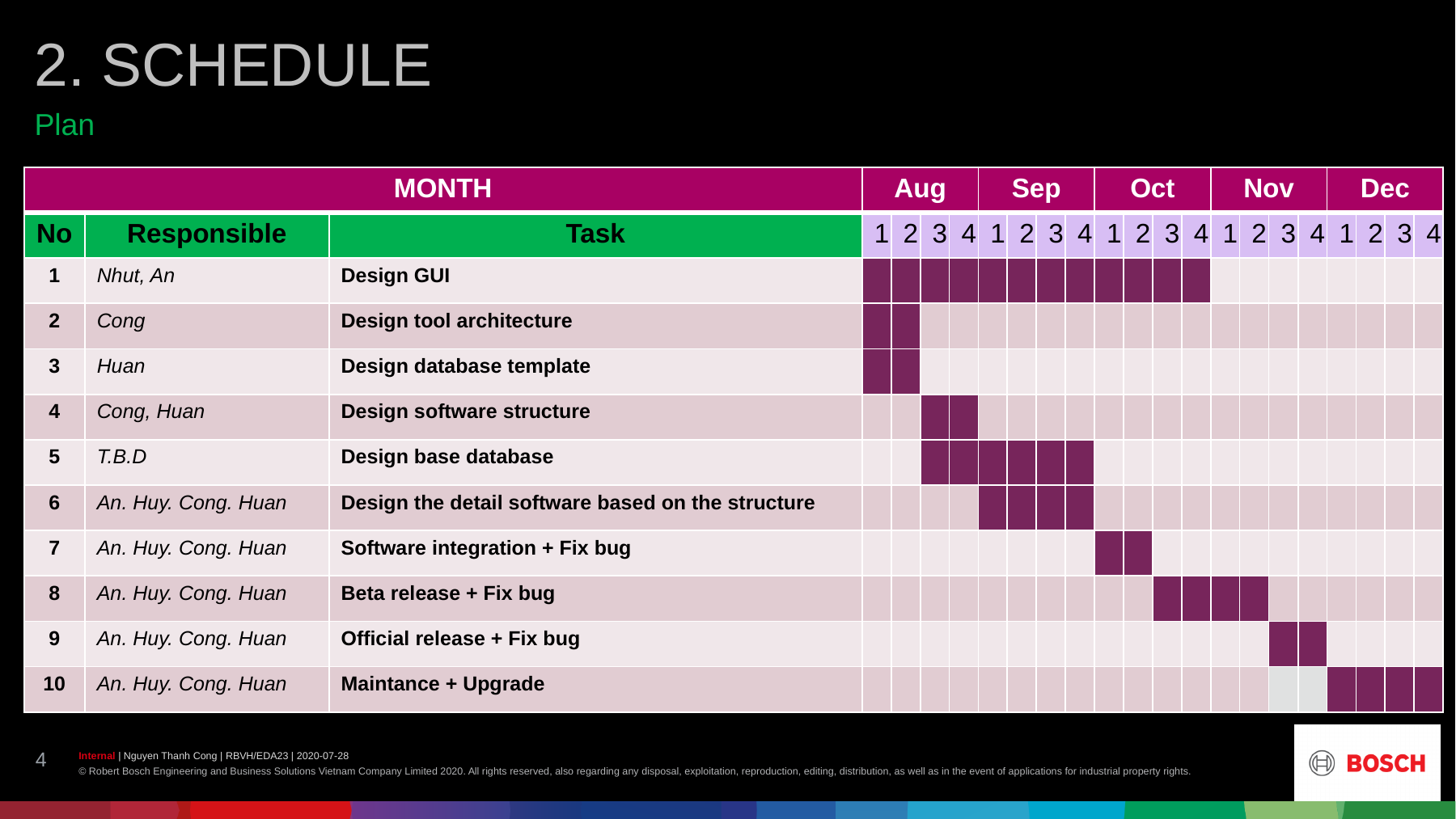

2. SCHEDULE
# Plan
| MONTH |  |  | Aug |  |  |  | Sep |  |  |  | Oct |  |  |  | Nov |  |  |  | Dec |  |  |  |
| --- | --- | --- | --- | --- | --- | --- | --- | --- | --- | --- | --- | --- | --- | --- | --- | --- | --- | --- | --- | --- | --- | --- |
| No | Responsible | Task | 1 | 2 | 3 | 4 | 1 | 2 | 3 | 4 | 1 | 2 | 3 | 4 | 1 | 2 | 3 | 4 | 1 | 2 | 3 | 4 |
| 1 | Nhut, An | Design GUI |  |  |  |  |  |  |  |  |  |  |  |  |  |  |  |  |  |  |  |  |
| 2 | Cong | Design tool architecture |  |  |  |  |  |  |  |  |  |  |  |  |  |  |  |  |  |  |  |  |
| 3 | Huan | Design database template |  |  |  |  |  |  |  |  |  |  |  |  |  |  |  |  |  |  |  |  |
| 4 | Cong, Huan | Design software structure |  |  |  |  |  |  |  |  |  |  |  |  |  |  |  |  |  |  |  |  |
| 5 | T.B.D | Design base database |  |  |  |  |  |  |  |  |  |  |  |  |  |  |  |  |  |  |  |  |
| 6 | An. Huy. Cong. Huan | Design the detail software based on the structure |  |  |  |  |  |  |  |  |  |  |  |  |  |  |  |  |  |  |  |  |
| 7 | An. Huy. Cong. Huan | Software integration + Fix bug |  |  |  |  |  |  |  |  |  |  |  |  |  |  |  |  |  |  |  |  |
| 8 | An. Huy. Cong. Huan | Beta release + Fix bug |  |  |  |  |  |  |  |  |  |  |  |  |  |  |  |  |  |  |  |  |
| 9 | An. Huy. Cong. Huan | Official release + Fix bug |  |  |  |  |  |  |  |  |  |  |  |  |  |  |  |  |  |  |  |  |
| 10 | An. Huy. Cong. Huan | Maintance + Upgrade |  |  |  |  |  |  |  |  |  |  |  |  |  |  |  |  |  |  |  |  |
4